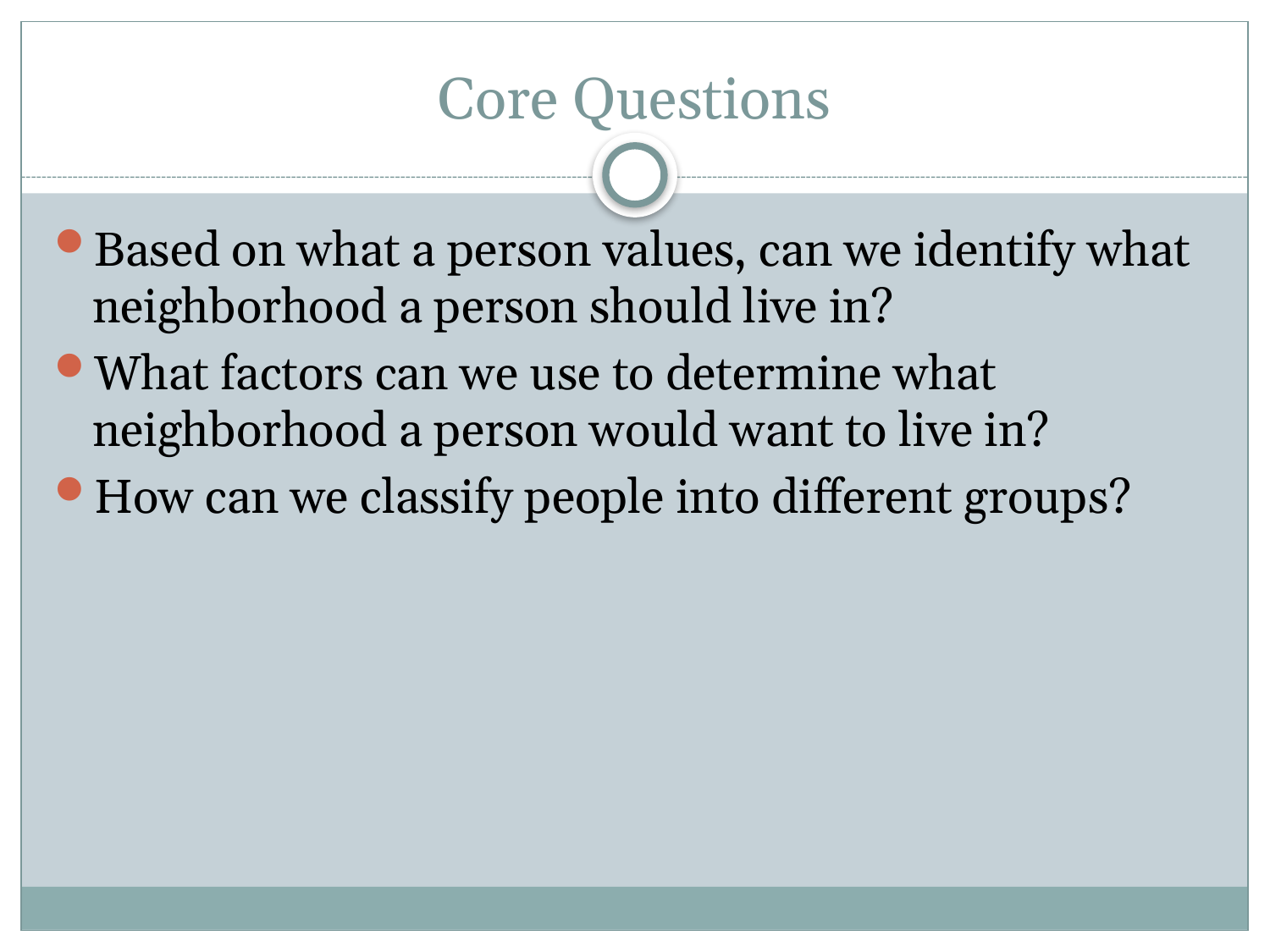

# Core Questions
Based on what a person values, can we identify what neighborhood a person should live in?
What factors can we use to determine what neighborhood a person would want to live in?
How can we classify people into different groups?